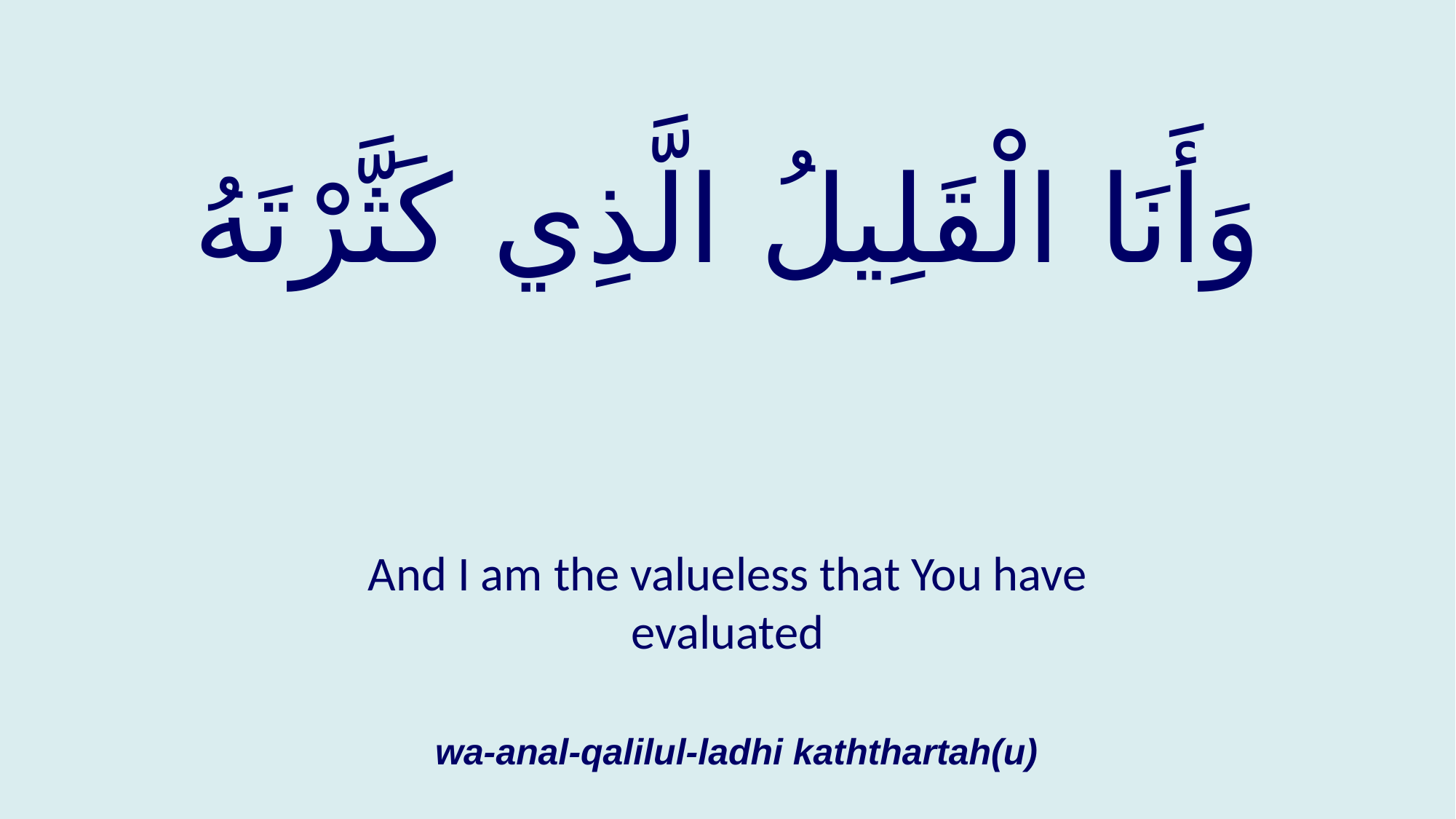

# وَأَنَا الْقَلِيلُ الَّذِي كَثَّرْتَهُ
And I am the valueless that You have evaluated
wa-anal-qalilul-ladhi kaththartah(u)